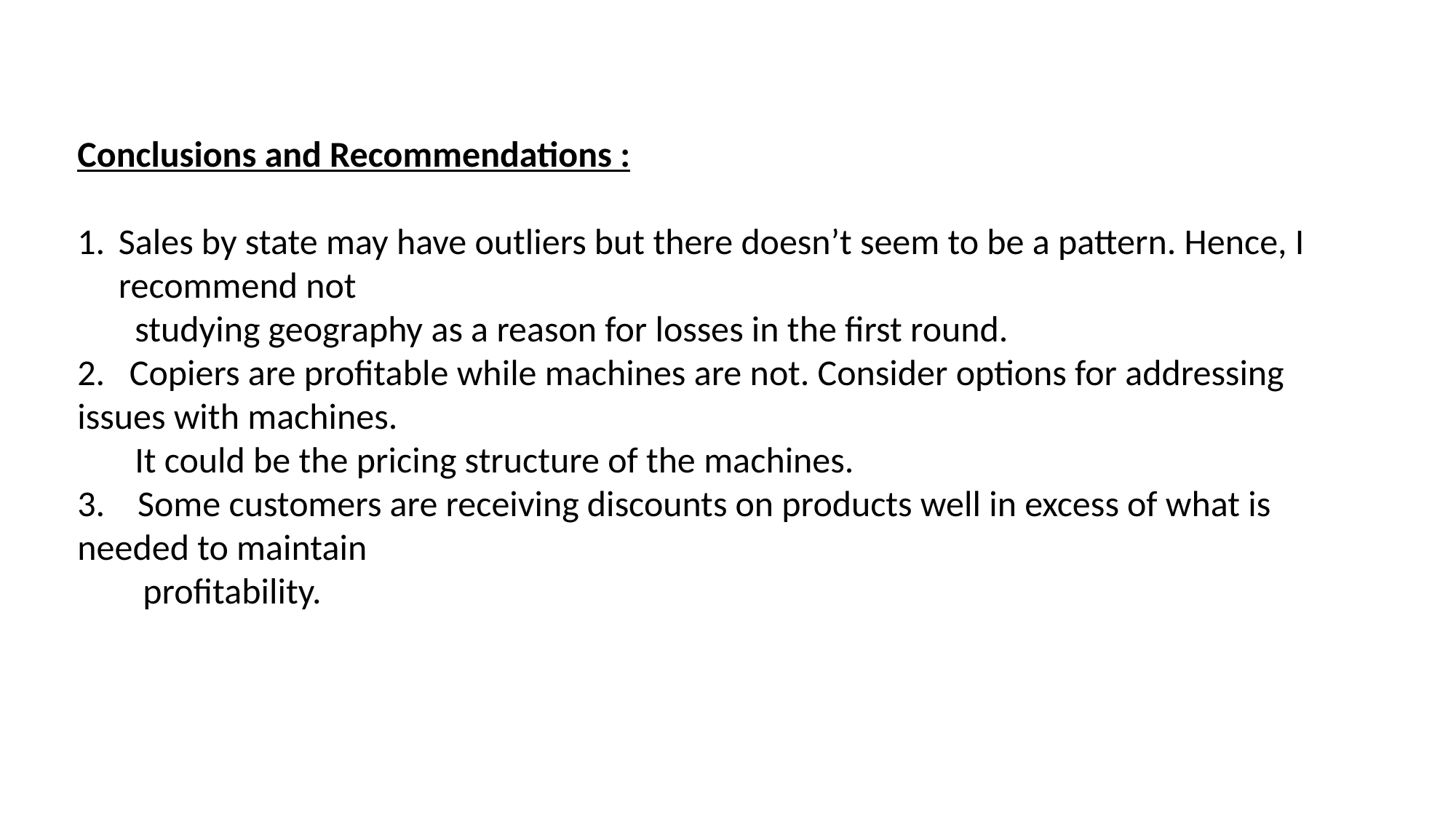

Conclusions and Recommendations :

Sales by state may have outliers but there doesn’t seem to be a pattern. Hence, I recommend not
       studying geography as a reason for losses in the first round.
2.   Copiers are profitable while machines are not. Consider options for addressing issues with machines.
       It could be the pricing structure of the machines.
3.    Some customers are receiving discounts on products well in excess of what is needed to maintain
        profitability.